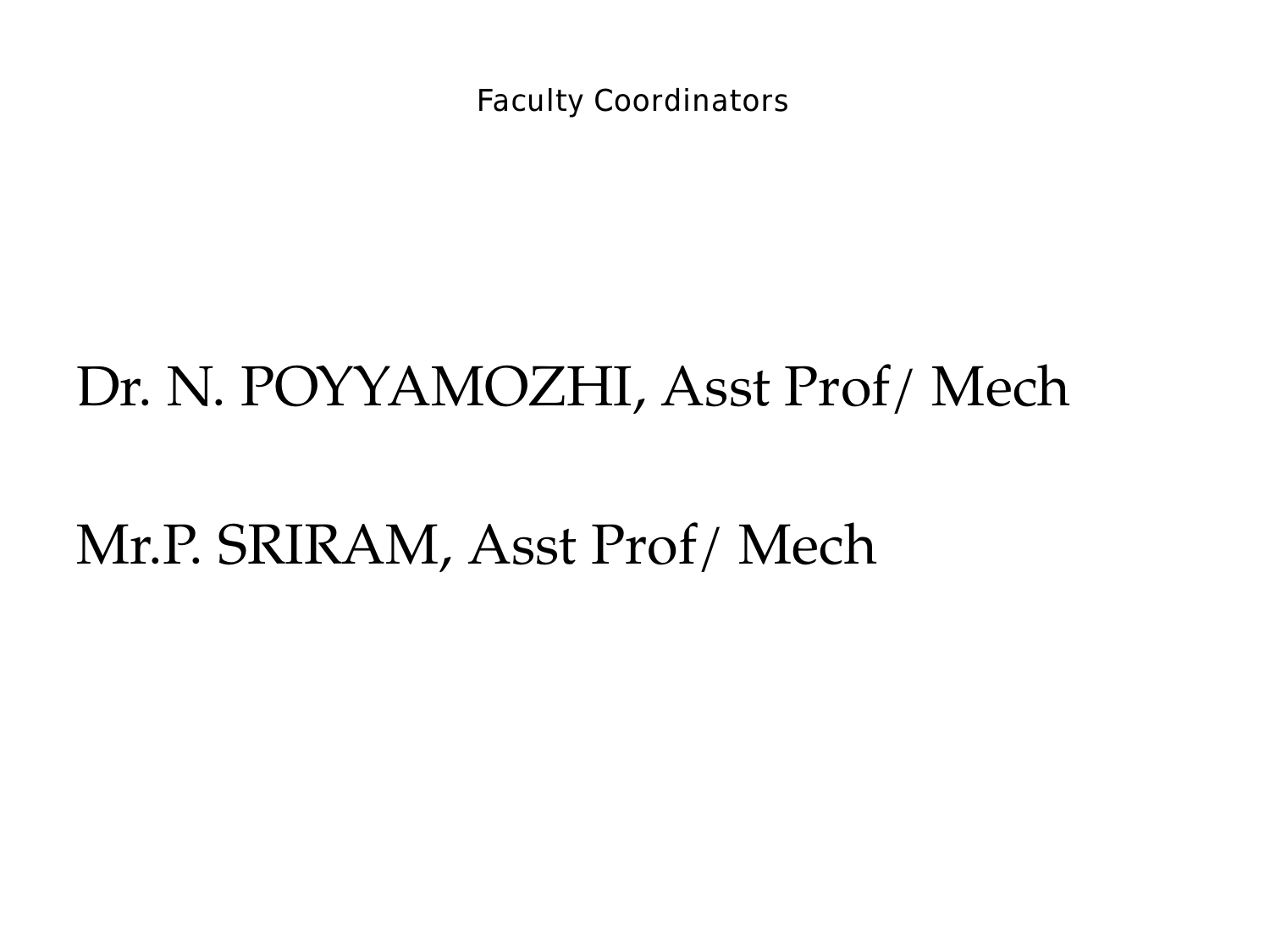

# Faculty Coordinators

Dr. N. POYYAMOZHI, Asst Prof/ Mech

Mr.P. SRIRAM, Asst Prof/ Mech